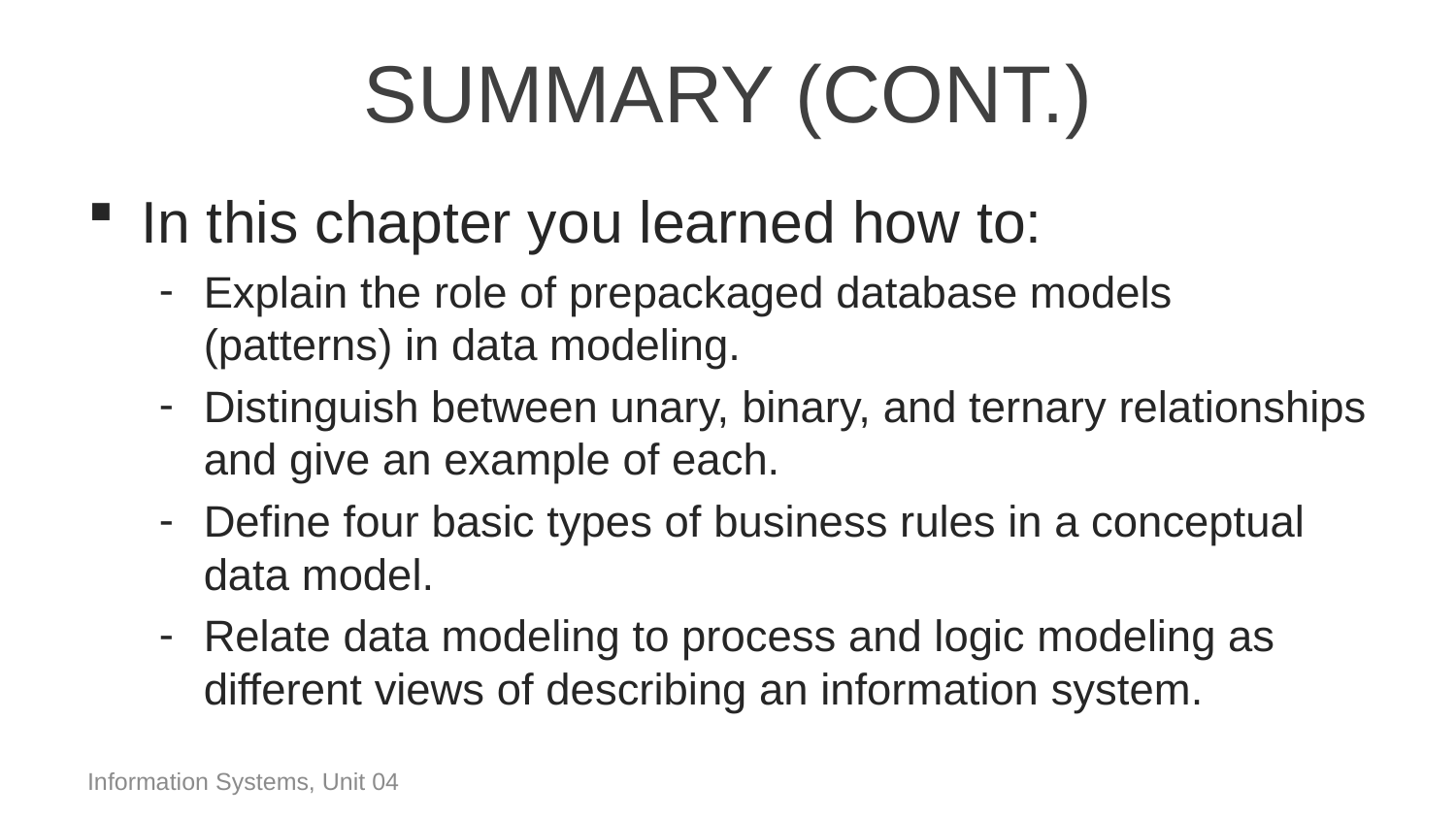

# Summary (Cont.)
In this chapter you learned how to:
Explain the role of prepackaged database models (patterns) in data modeling.
Distinguish between unary, binary, and ternary relationships and give an example of each.
Define four basic types of business rules in a conceptual data model.
Relate data modeling to process and logic modeling as different views of describing an information system.
Information Systems, Unit 04
59